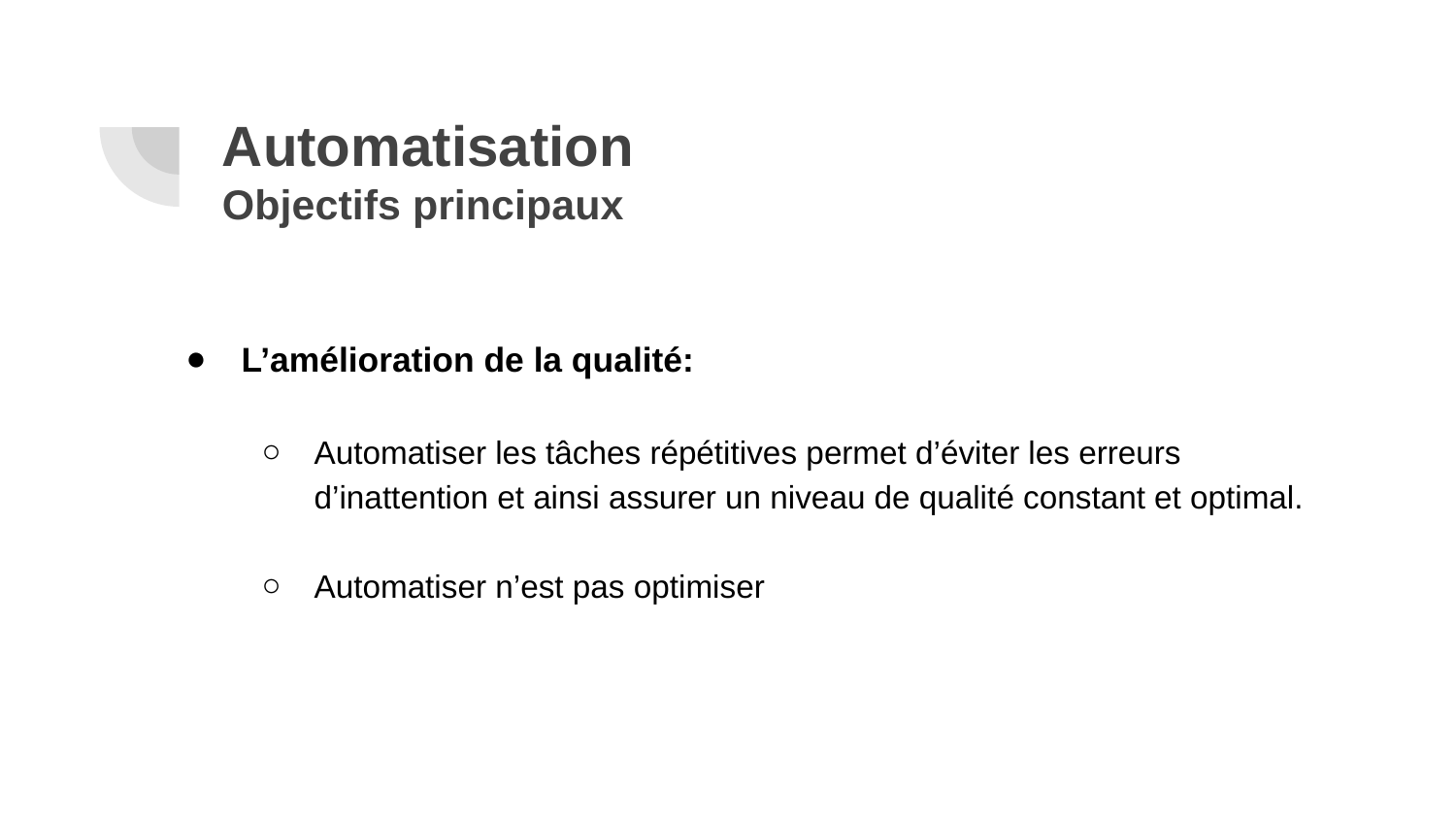

# Automatisation
Objectifs principaux
L’amélioration de la qualité:

Automatiser les tâches répétitives permet d’éviter les erreurs d’inattention et ainsi assurer un niveau de qualité constant et optimal.

Automatiser n’est pas optimiser